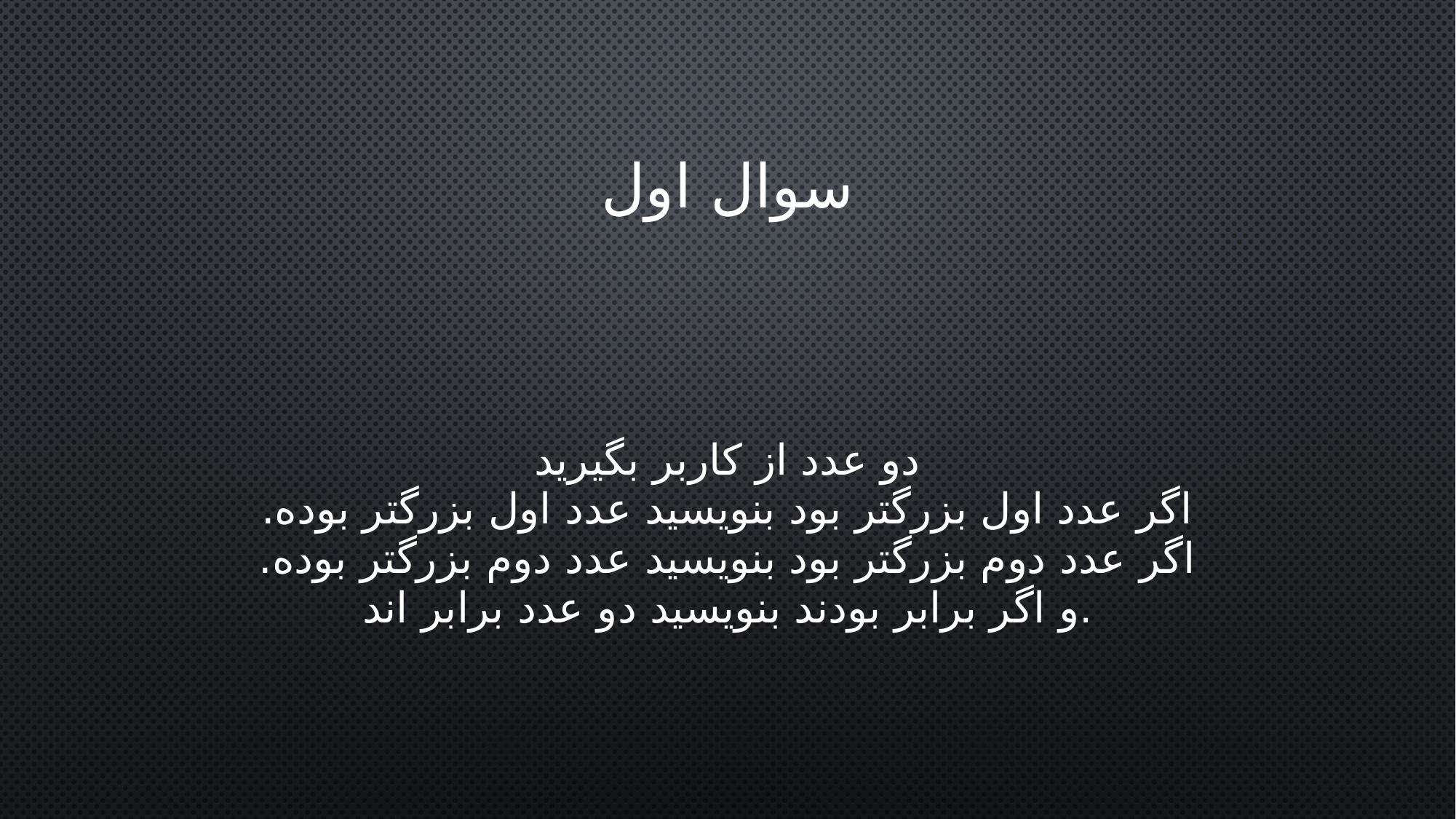

# سوال اول
دو عدد از کاربر بگیرید
اگر عدد اول بزرگتر بود بنویسید عدد اول بزرگتر بوده.
اگر عدد دوم بزرگتر بود بنویسید عدد دوم بزرگتر بوده.
و اگر برابر بودند بنویسید دو عدد برابر اند.